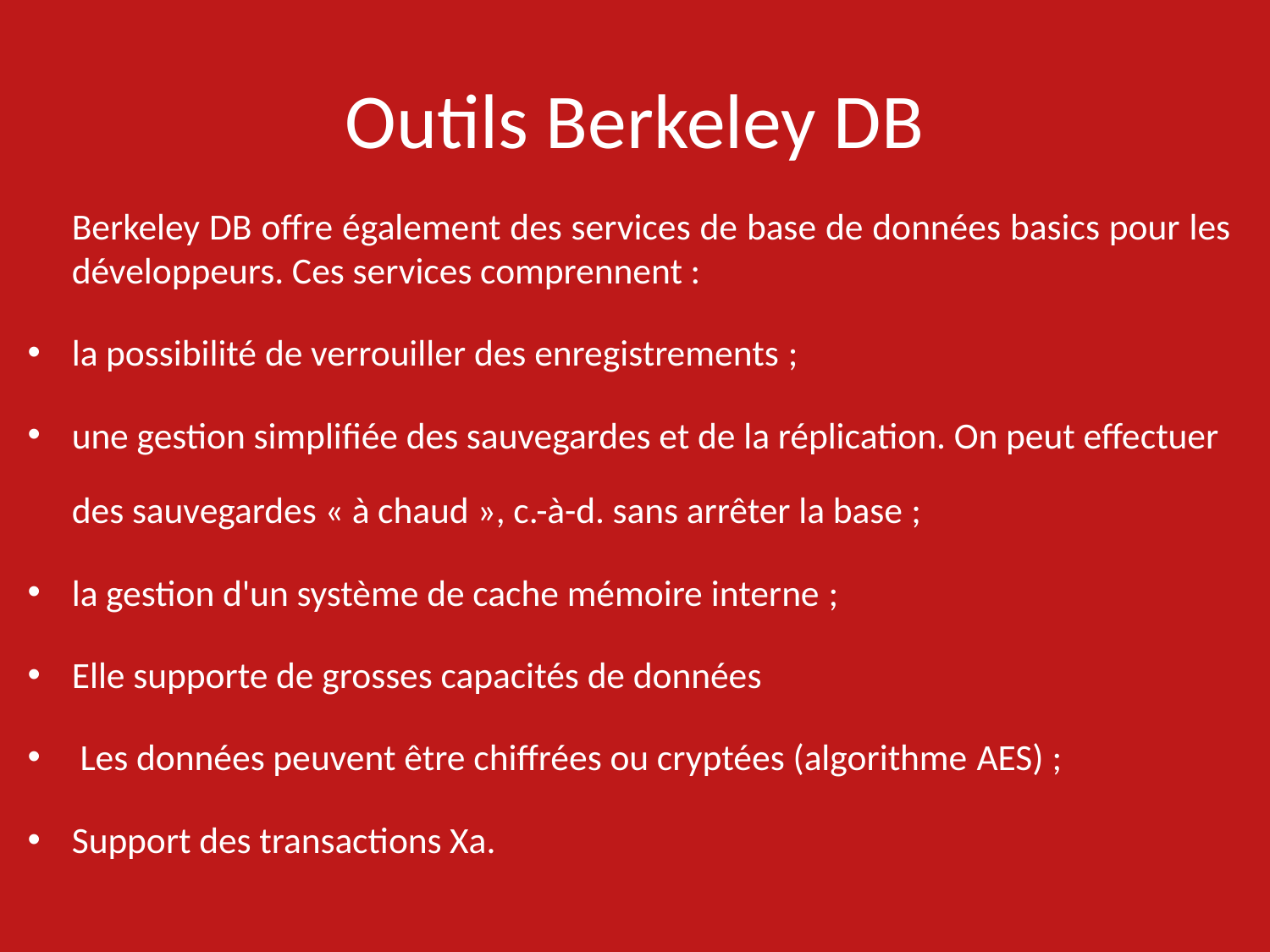

# Outils Berkeley DB
	Berkeley DB offre également des services de base de données basics pour les développeurs. Ces services comprennent :
la possibilité de verrouiller des enregistrements ;
une gestion simplifiée des sauvegardes et de la réplication. On peut effectuer des sauvegardes « à chaud », c.-à-d. sans arrêter la base ;
la gestion d'un système de cache mémoire interne ;
Elle supporte de grosses capacités de données
 Les données peuvent être chiffrées ou cryptées (algorithme AES) ;
Support des transactions Xa.

8